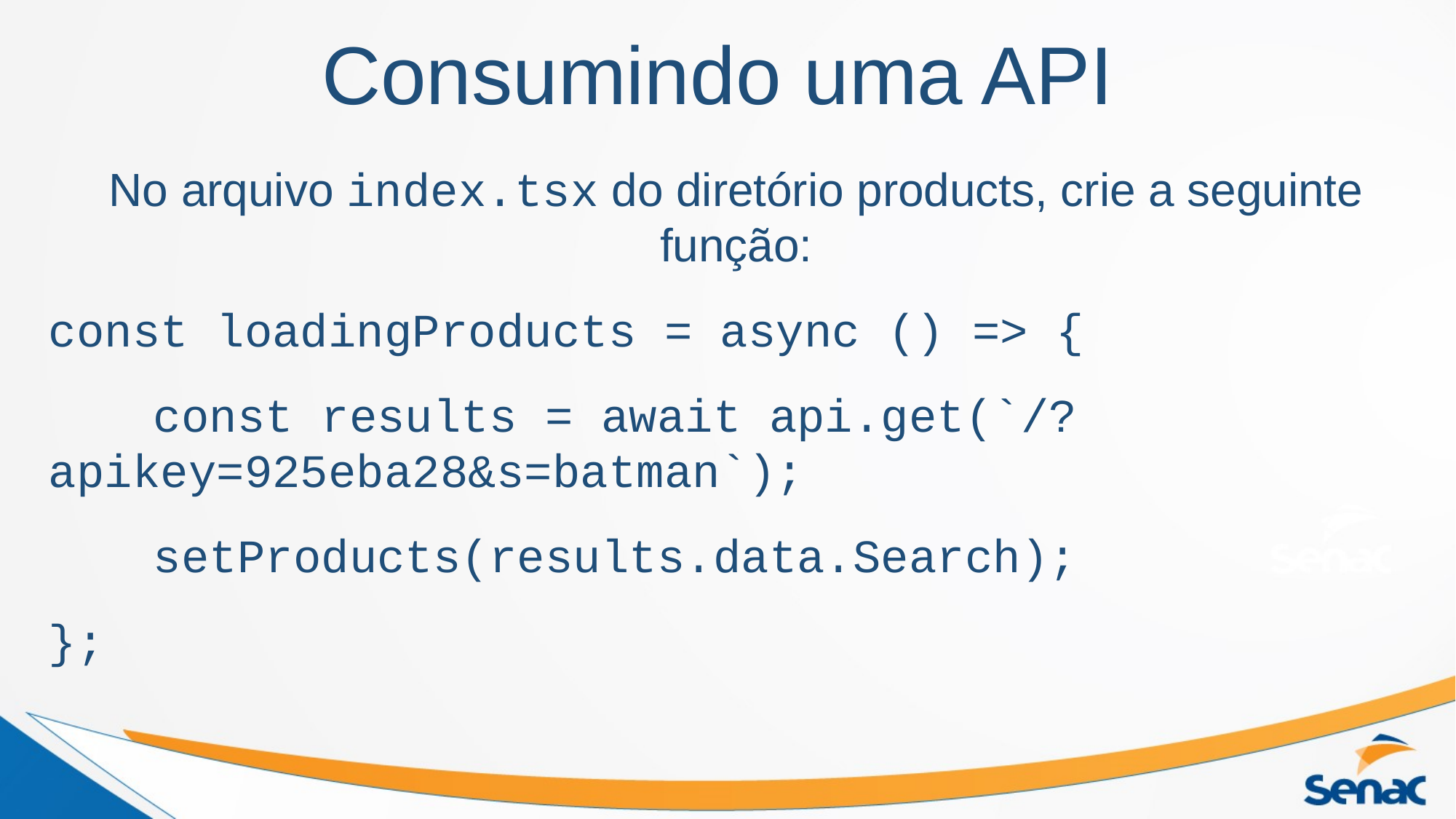

Consumindo uma API
No arquivo index.tsx do diretório products, crie a seguinte função:
const loadingProducts = async () => {
		const results = await api.get(`/?apikey=925eba28&s=batman`);
		setProducts(results.data.Search);
};